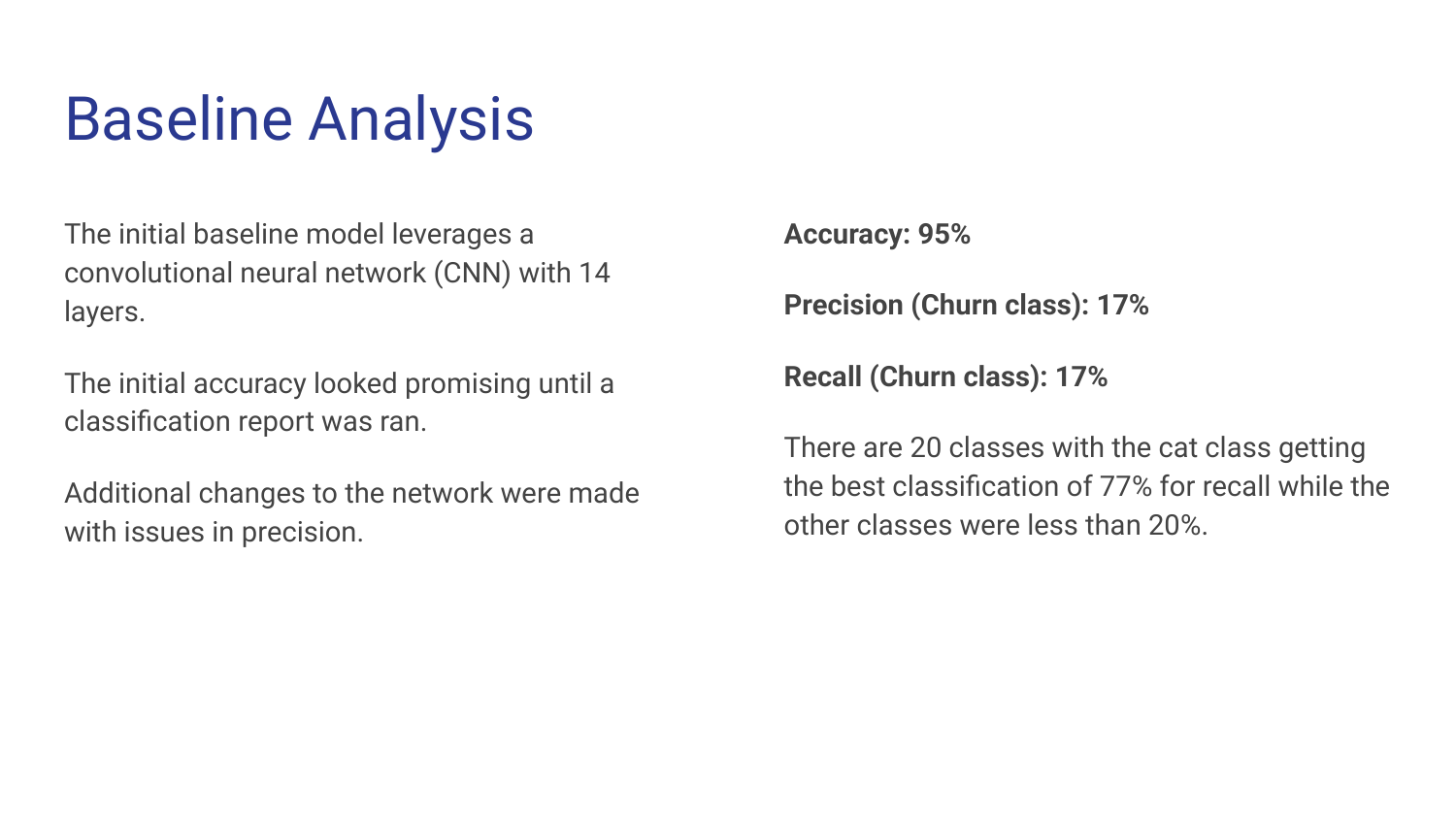

# Baseline Analysis
The initial baseline model leverages a convolutional neural network (CNN) with 14 layers.
The initial accuracy looked promising until a classification report was ran.
Additional changes to the network were made with issues in precision.
Accuracy: 95%
Precision (Churn class): 17%
Recall (Churn class): 17%
There are 20 classes with the cat class getting the best classification of 77% for recall while the other classes were less than 20%.